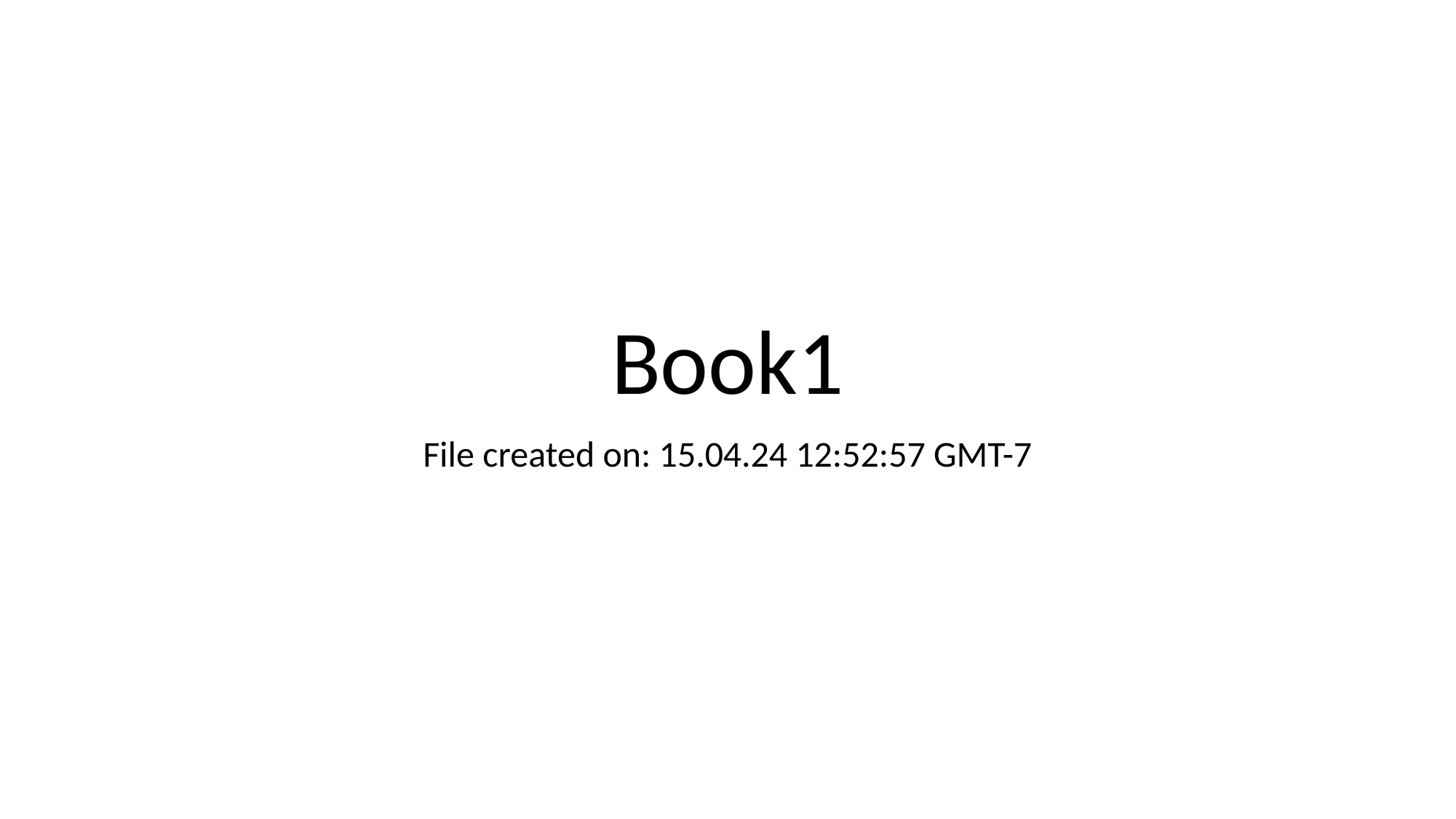

# Book1
File created on: 15.04.24 12:52:57 GMT-7